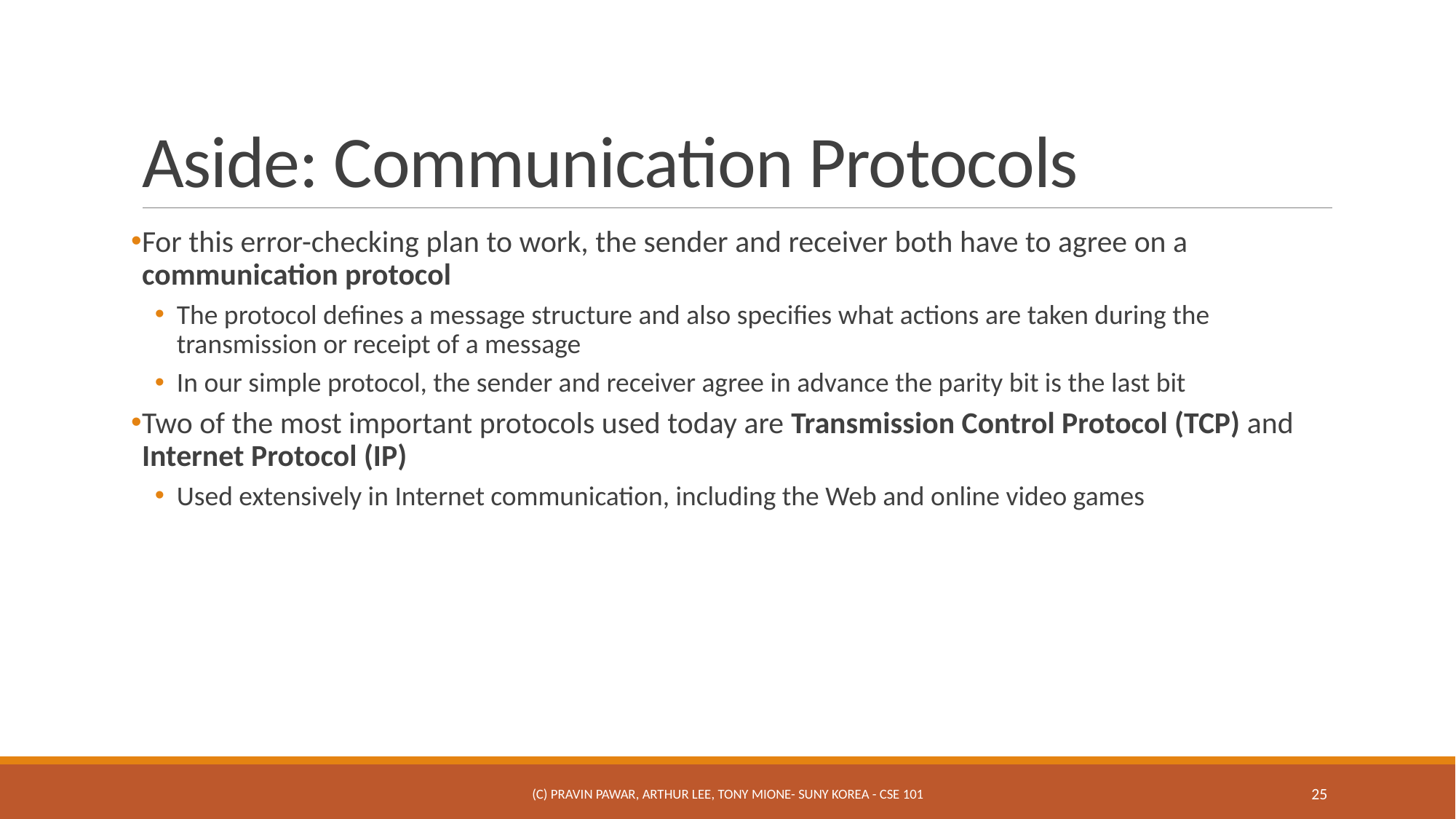

# Aside: Communication Protocols
For this error-checking plan to work, the sender and receiver both have to agree on a communication protocol
The protocol defines a message structure and also specifies what actions are taken during the transmission or receipt of a message
In our simple protocol, the sender and receiver agree in advance the parity bit is the last bit
Two of the most important protocols used today are Transmission Control Protocol (TCP) and Internet Protocol (IP)
Used extensively in Internet communication, including the Web and online video games

(c) Pravin Pawar, Arthur Lee, Tony Mione- SUNY Korea - CSE 101
25